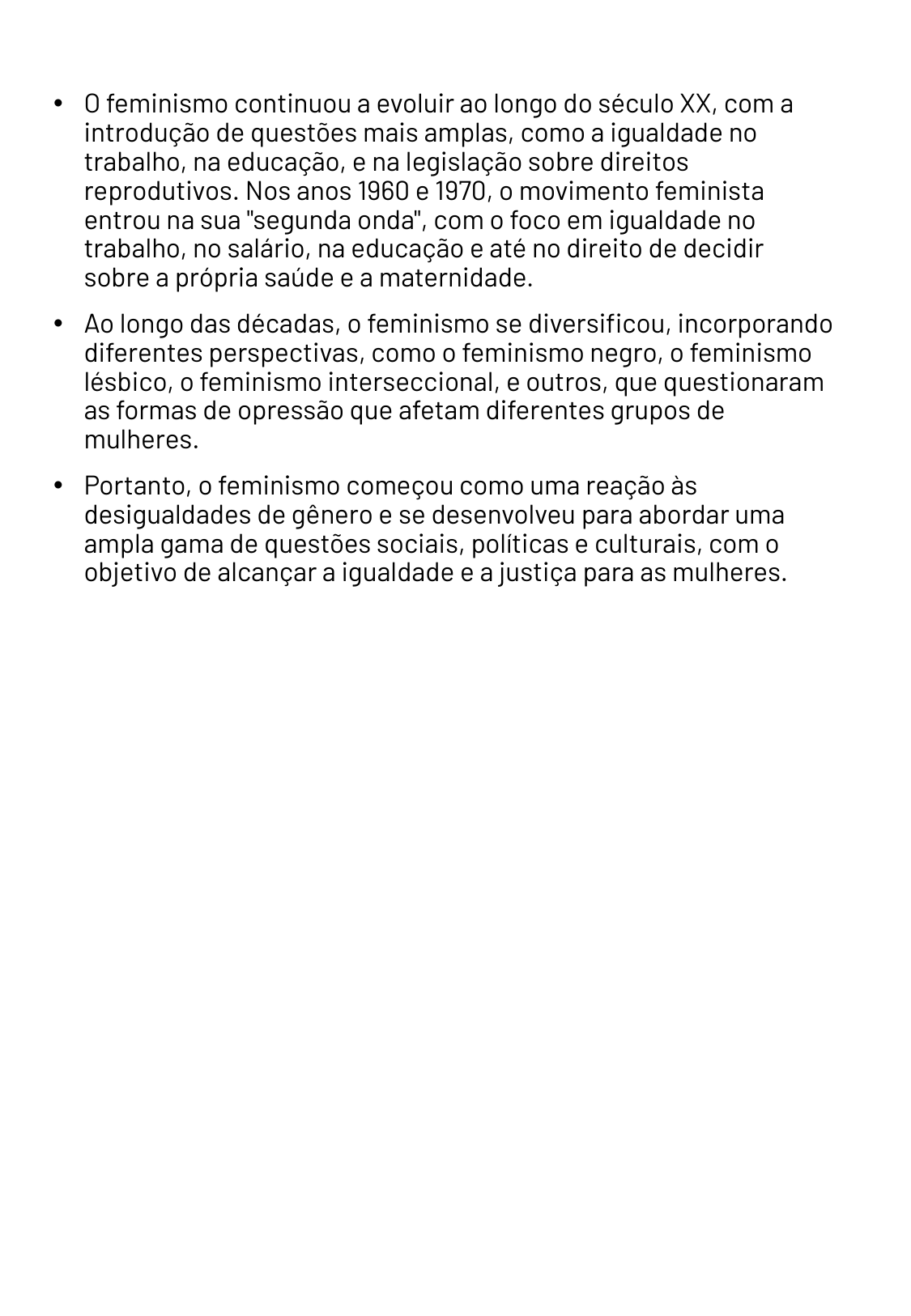

O feminismo continuou a evoluir ao longo do século XX, com a introdução de questões mais amplas, como a igualdade no trabalho, na educação, e na legislação sobre direitos reprodutivos. Nos anos 1960 e 1970, o movimento feminista entrou na sua "segunda onda", com o foco em igualdade no trabalho, no salário, na educação e até no direito de decidir sobre a própria saúde e a maternidade.
Ao longo das décadas, o feminismo se diversificou, incorporando diferentes perspectivas, como o feminismo negro, o feminismo lésbico, o feminismo interseccional, e outros, que questionaram as formas de opressão que afetam diferentes grupos de mulheres.
Portanto, o feminismo começou como uma reação às desigualdades de gênero e se desenvolveu para abordar uma ampla gama de questões sociais, políticas e culturais, com o objetivo de alcançar a igualdade e a justiça para as mulheres.